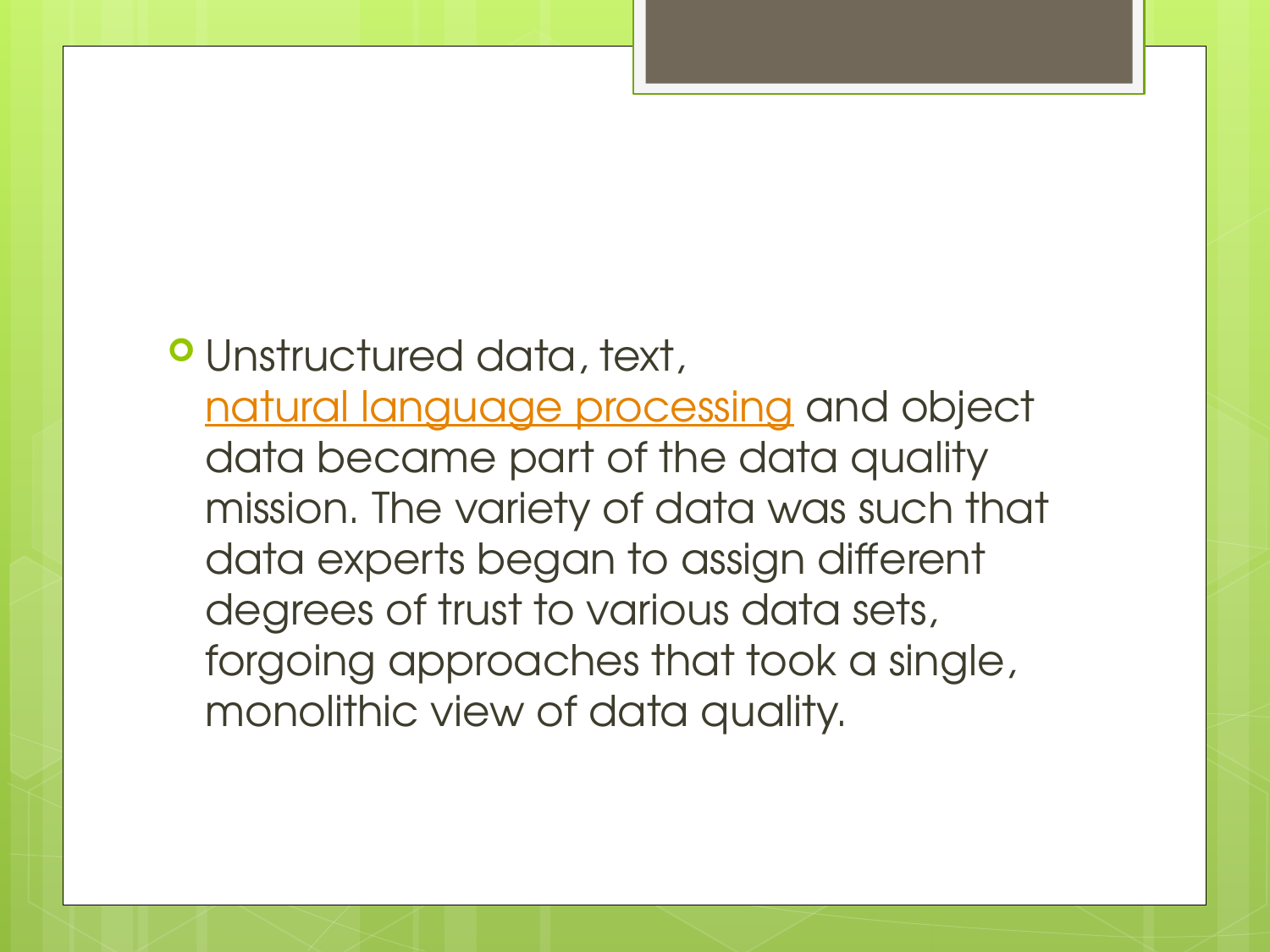

#
Unstructured data, text, natural language processing and object data became part of the data quality mission. The variety of data was such that data experts began to assign different degrees of trust to various data sets, forgoing approaches that took a single, monolithic view of data quality.